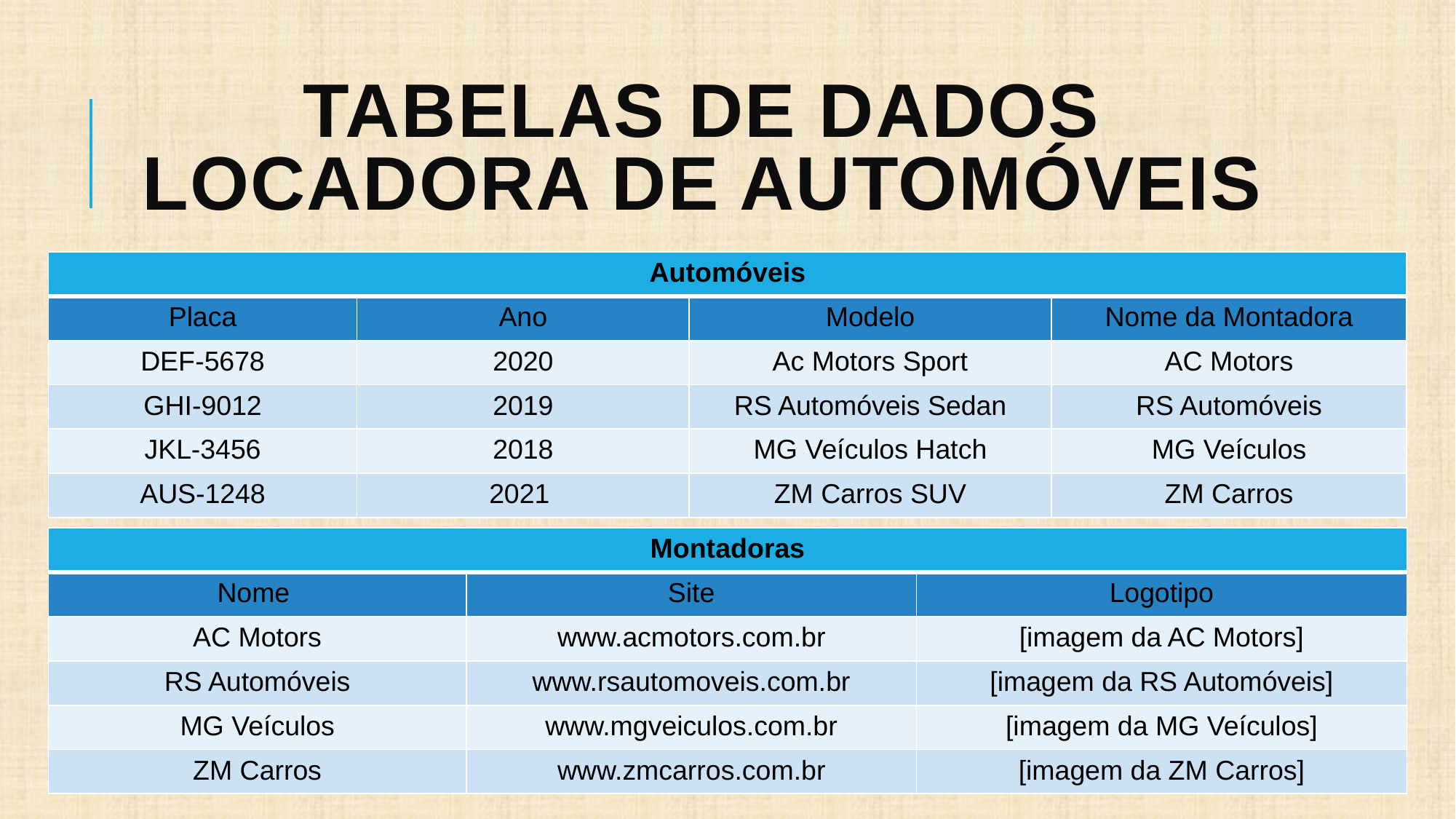

# Tabelas de dados Locadora de Automóveis
| Automóveis |  |  |  |
| --- | --- | --- | --- |
| Placa | Ano | Modelo | Nome da Montadora |
| DEF-5678 | 2020 | Ac Motors Sport | AC Motors |
| GHI-9012 | 2019 | RS Automóveis Sedan | RS Automóveis |
| JKL-3456 | 2018 | MG Veículos Hatch | MG Veículos |
| AUS-1248 | 2021 | ZM Carros SUV | ZM Carros |
| Montadoras |  |  |
| --- | --- | --- |
| Nome | Site | Logotipo |
| AC Motors | www.acmotors.com.br | [imagem da AC Motors] |
| RS Automóveis | www.rsautomoveis.com.br | [imagem da RS Automóveis] |
| MG Veículos | www.mgveiculos.com.br | [imagem da MG Veículos] |
| ZM Carros | www.zmcarros.com.br | [imagem da ZM Carros] |